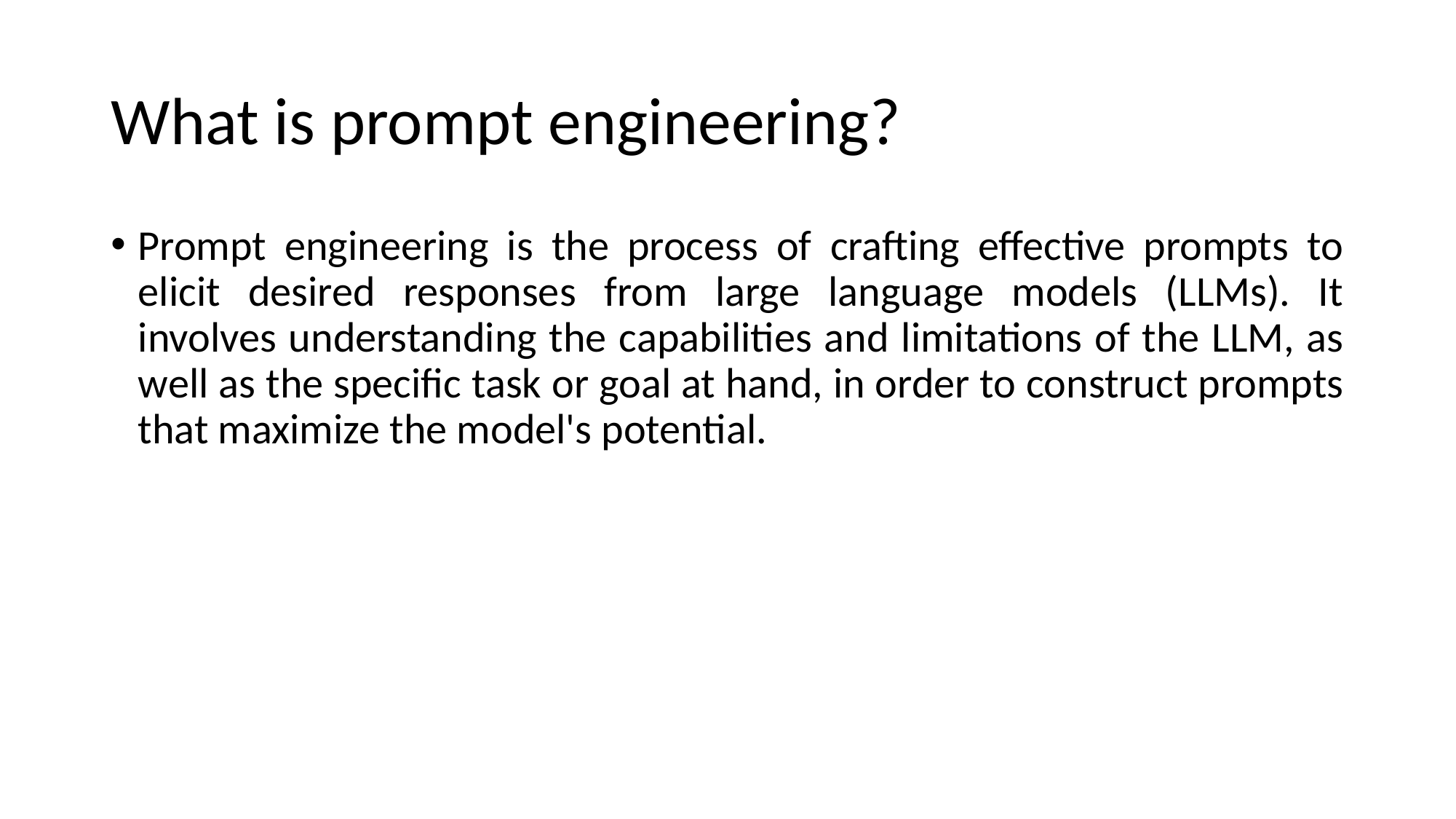

# What is prompt engineering?
Prompt engineering is the process of crafting effective prompts to elicit desired responses from large language models (LLMs). It involves understanding the capabilities and limitations of the LLM, as well as the specific task or goal at hand, in order to construct prompts that maximize the model's potential.